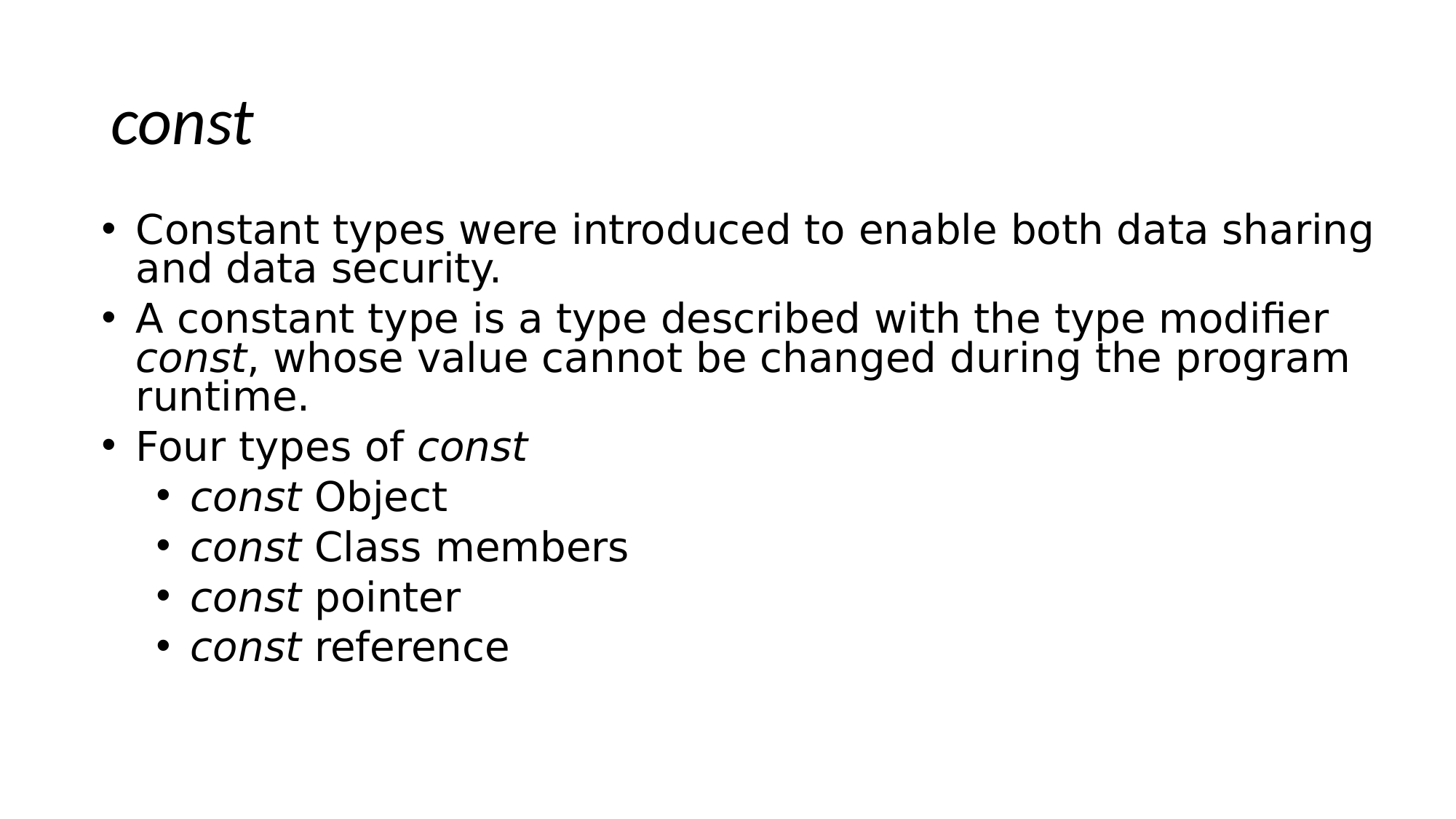

# const
Constant types were introduced to enable both data sharing and data security.
A constant type is a type described with the type modifier const, whose value cannot be changed during the program runtime.
Four types of const
const Object
const Class members
const pointer
const reference